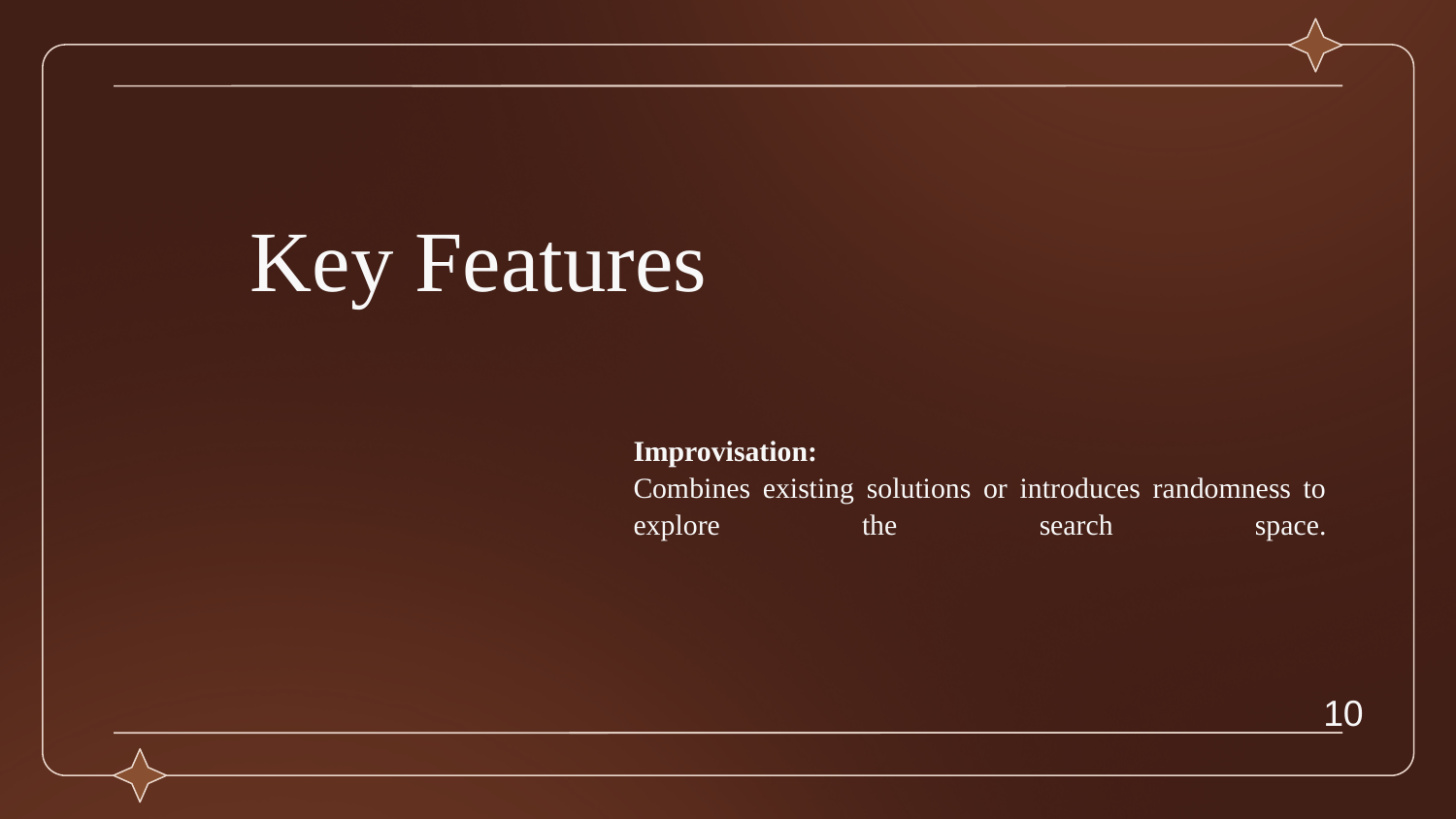

Key Features
# Improvisation: Combines existing solutions or introduces randomness to explore the search space.
10